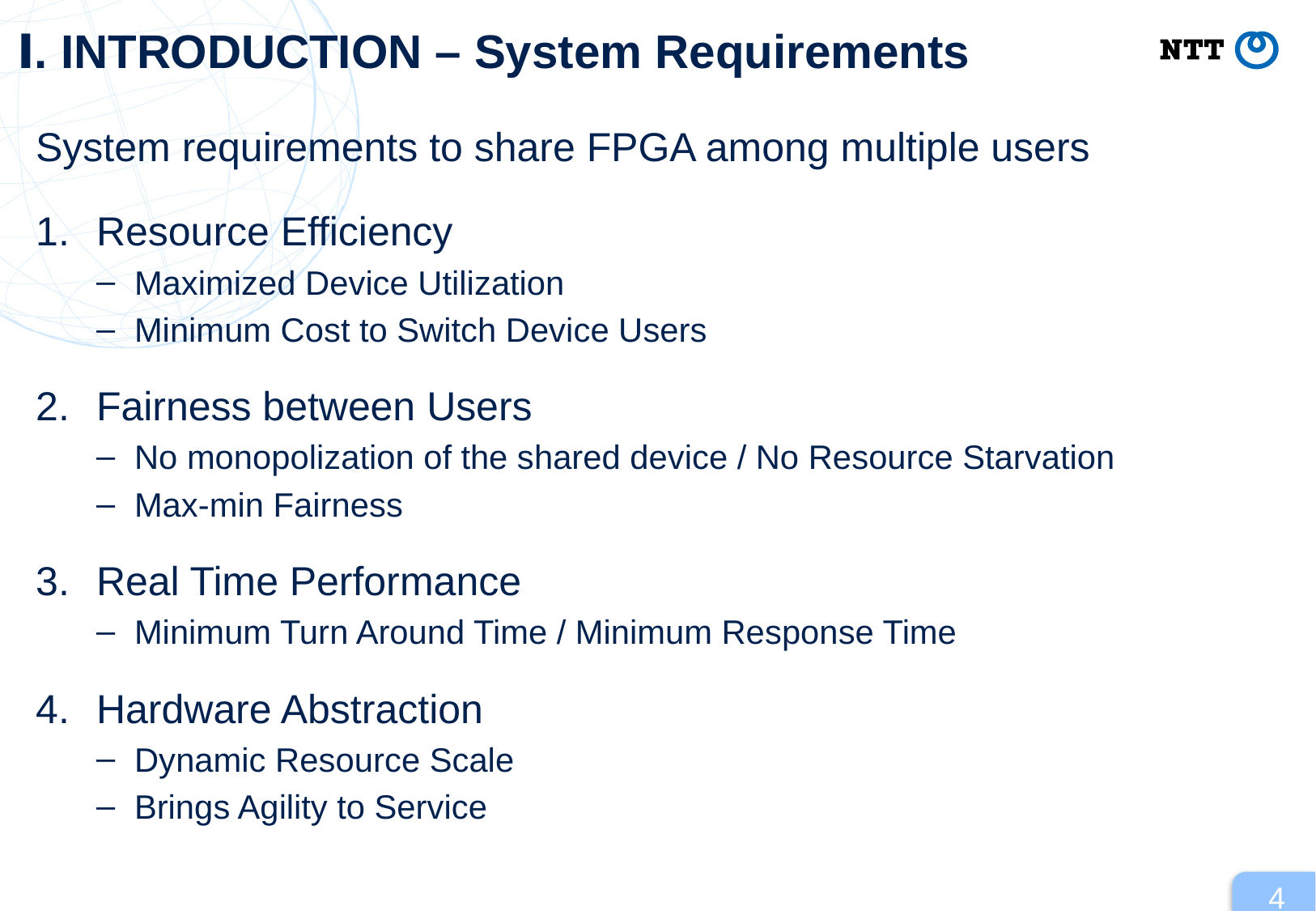

# Ⅰ. INTRODUCTION – System Requirements
System requirements to share FPGA among multiple users

Resource Efficiency
Maximized Device Utilization
Minimum Cost to Switch Device Users

Fairness between Users
No monopolization of the shared device / No Resource Starvation
Max-min Fairness

Real Time Performance
Minimum Turn Around Time / Minimum Response Time

Hardware Abstraction
Dynamic Resource Scale
Brings Agility to Service
4